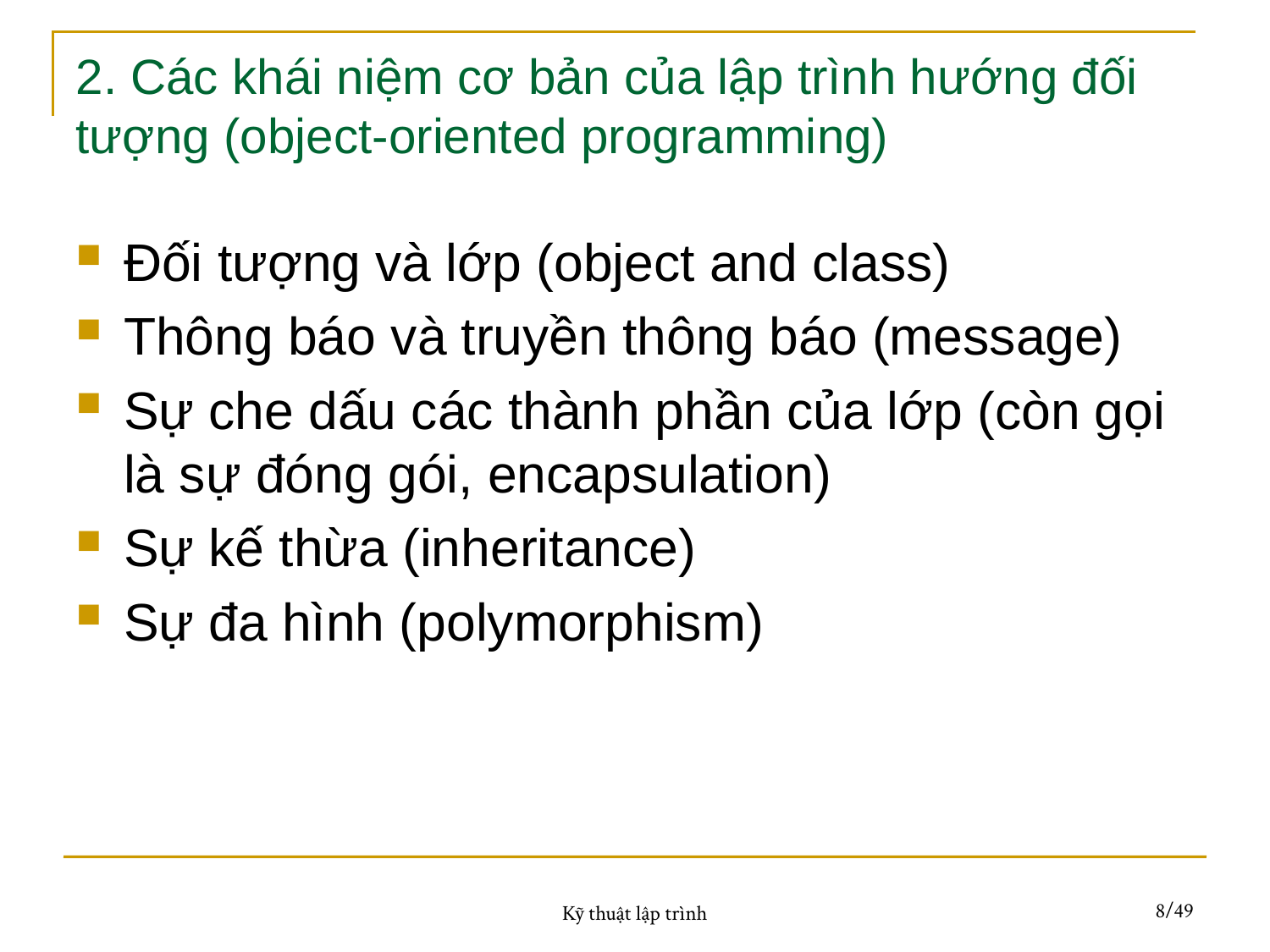

2. Các khái niệm cơ bản của lập trình hướng đối tượng (object-oriented programming)
Đối tượng và lớp (object and class)
Thông báo và truyền thông báo (message)
Sự che dấu các thành phần của lớp (còn gọi là sự đóng gói, encapsulation)
Sự kế thừa (inheritance)
Sự đa hình (polymorphism)
8/49
Kỹ thuật lập trình